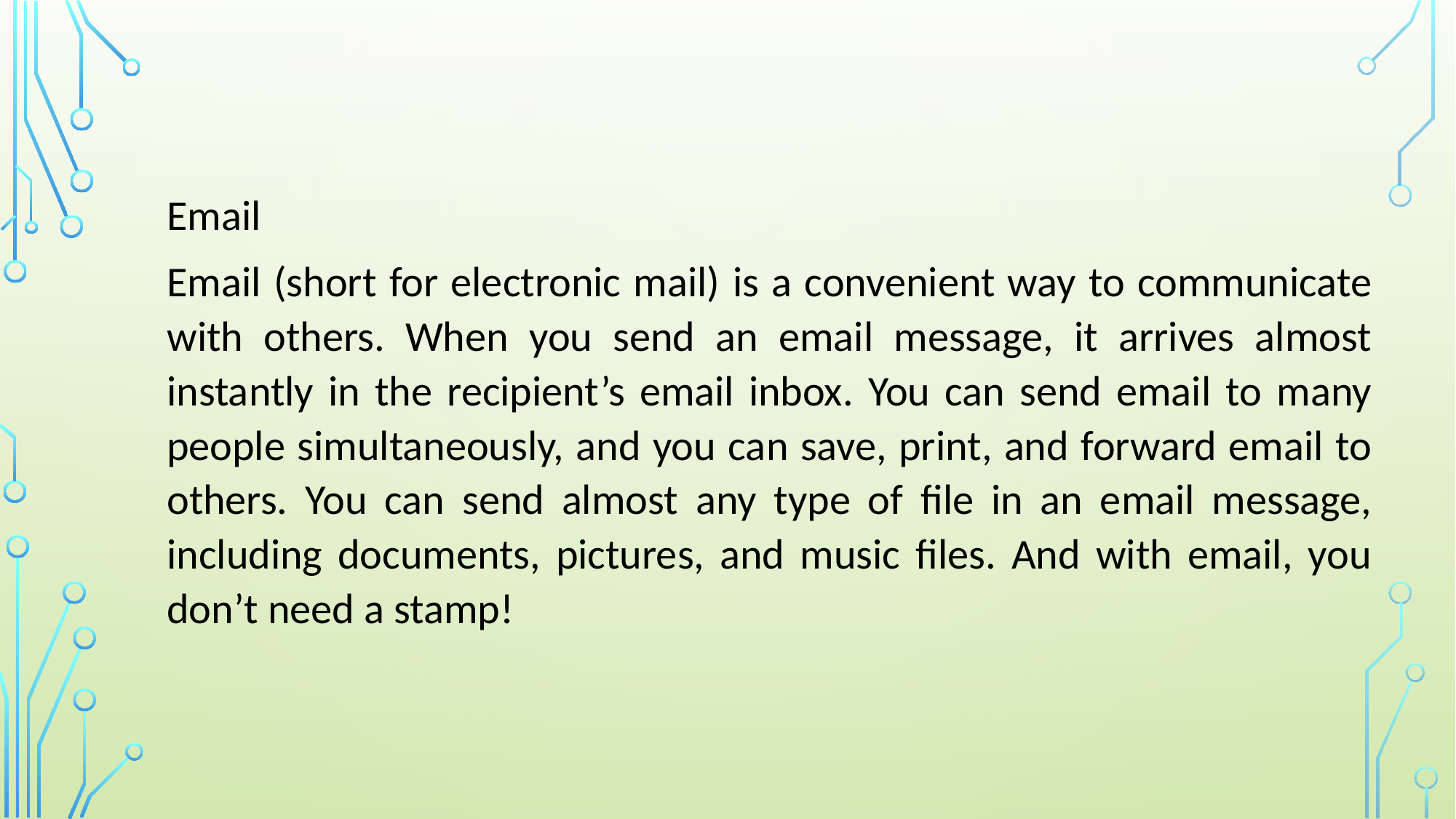

Email
Email (short for electronic mail) is a convenient way to communicate with others. When you send an email message, it arrives almost instantly in the recipient’s email inbox. You can send email to many people simultaneously, and you can save, print, and forward email to others. You can send almost any type of file in an email message, including documents, pictures, and music files. And with email, you don’t need a stamp!